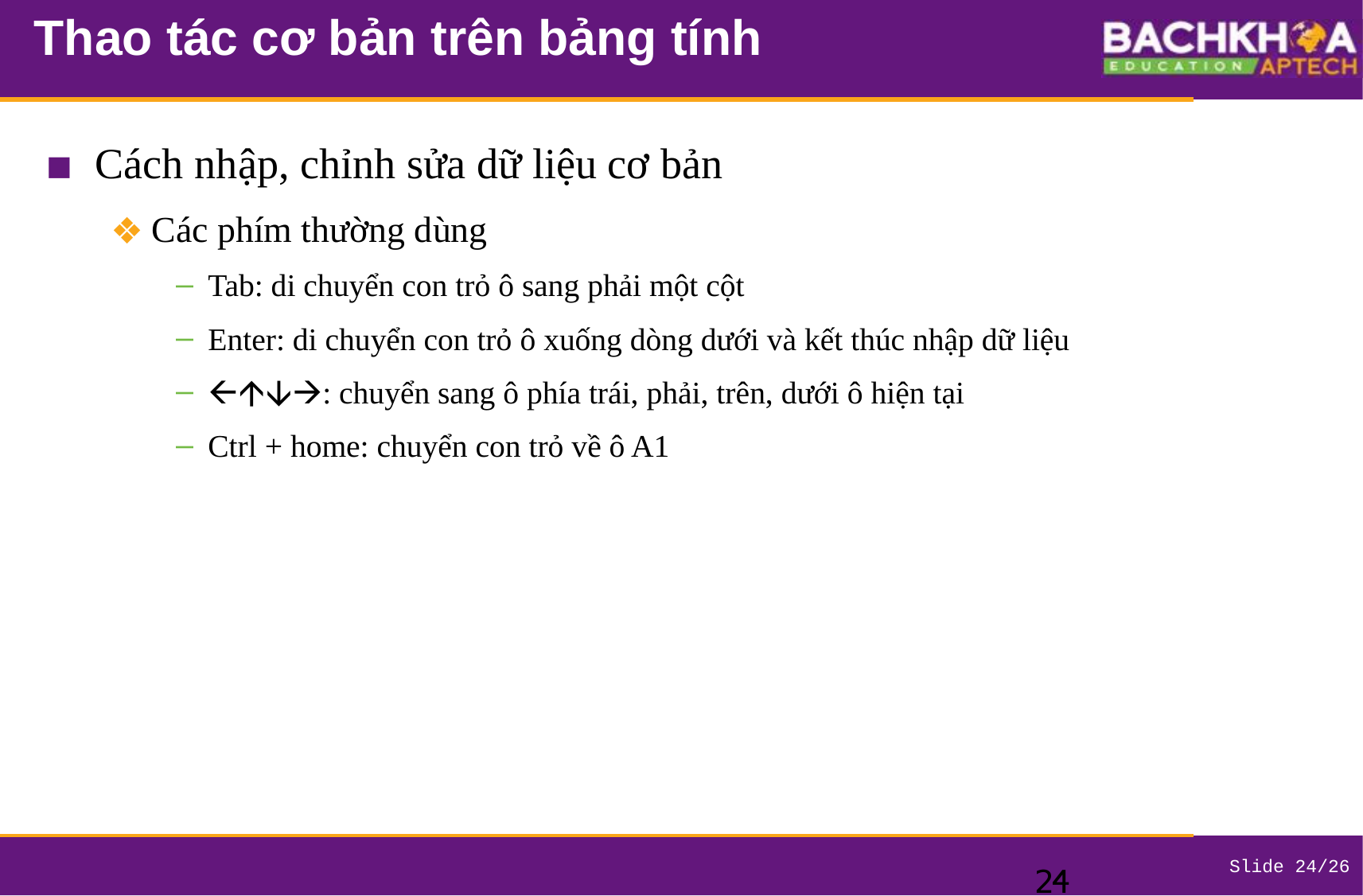

# Thao tác cơ bản trên bảng tính
Cách nhập, chỉnh sửa dữ liệu cơ bản
Các phím thường dùng
Tab: di chuyển con trỏ ô sang phải một cột
Enter: di chuyển con trỏ ô xuống dòng dưới và kết thúc nhập dữ liệu
🡨🡩🡫🡪: chuyển sang ô phía trái, phải, trên, dưới ô hiện tại
Ctrl + home: chuyển con trỏ về ô A1
24